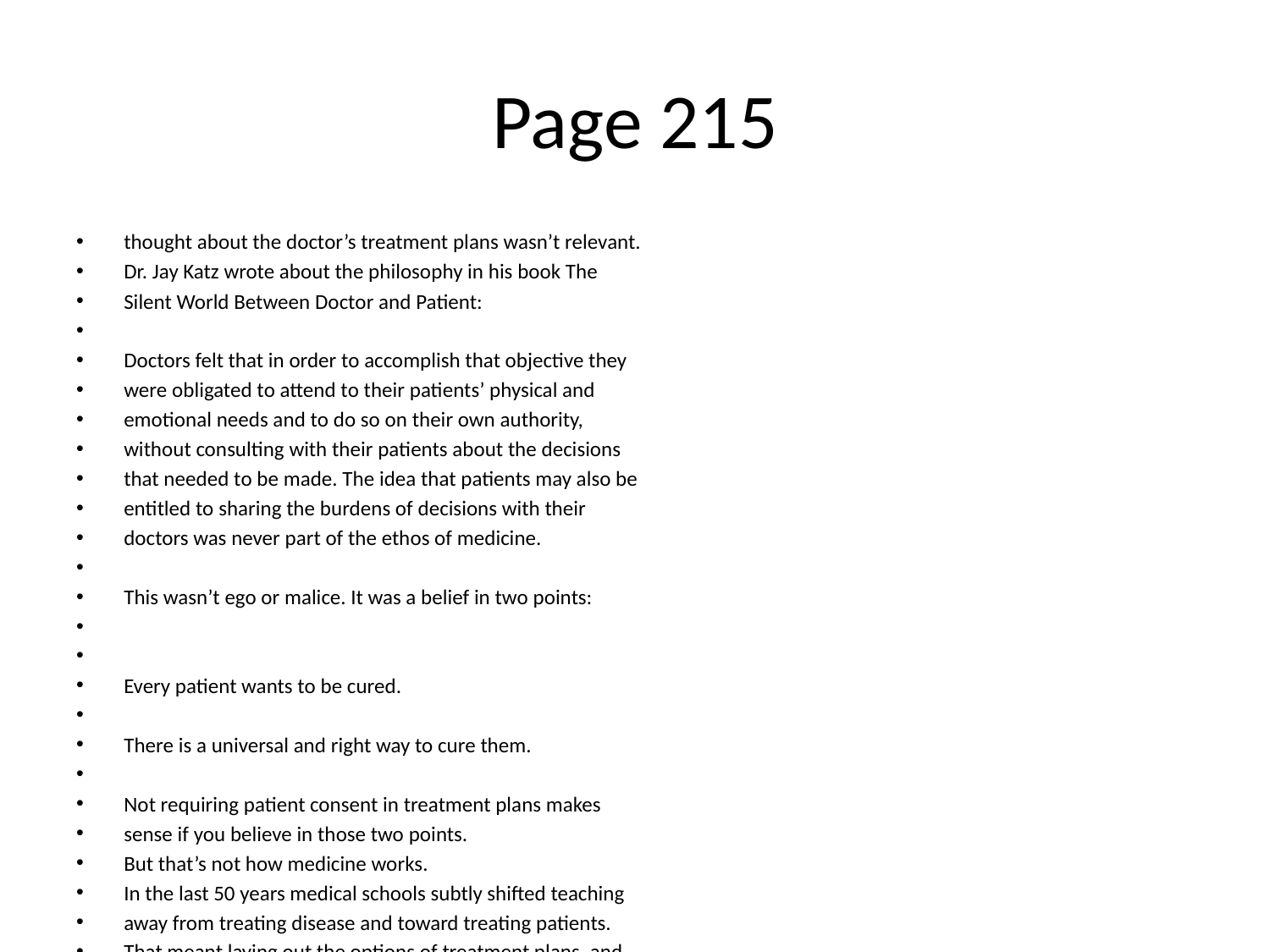

# Page 215
thought about the doctor’s treatment plans wasn’t relevant.
Dr. Jay Katz wrote about the philosophy in his book The
Silent World Between Doctor and Patient:

Doctors felt that in order to accomplish that objective they
were obligated to attend to their patients’ physical and
emotional needs and to do so on their own authority,
without consulting with their patients about the decisions
that needed to be made. The idea that patients may also be
entitled to sharing the burdens of decisions with their
doctors was never part of the ethos of medicine.

This wasn’t ego or malice. It was a belief in two points:

Every patient wants to be cured.

There is a universal and right way to cure them.

Not requiring patient consent in treatment plans makes
sense if you believe in those two points.
But that’s not how medicine works.
In the last 50 years medical schools subtly shifted teaching
away from treating disease and toward treating patients.
That meant laying out the options of treatment plans, and
then letting the patient decide the best path forward.